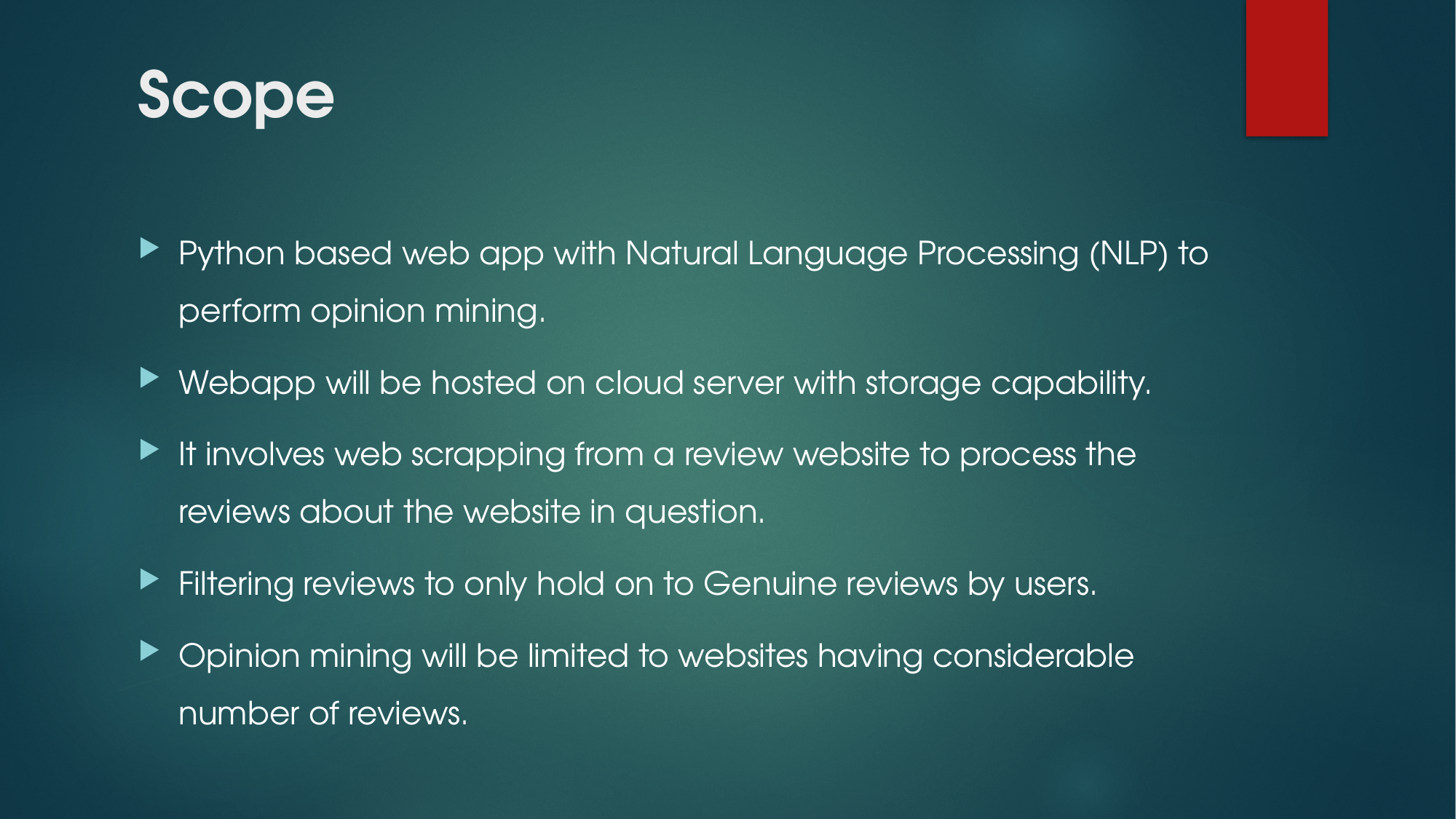

# Scope

Python based web app with Natural Language Processing (NLP) to perform opinion mining.
Webapp will be hosted on cloud server with storage capability.
It involves web scrapping from a review website to process the reviews about the website in question.
Filtering reviews to only hold on to Genuine reviews by users.
Opinion mining will be limited to websites having considerable number of reviews.